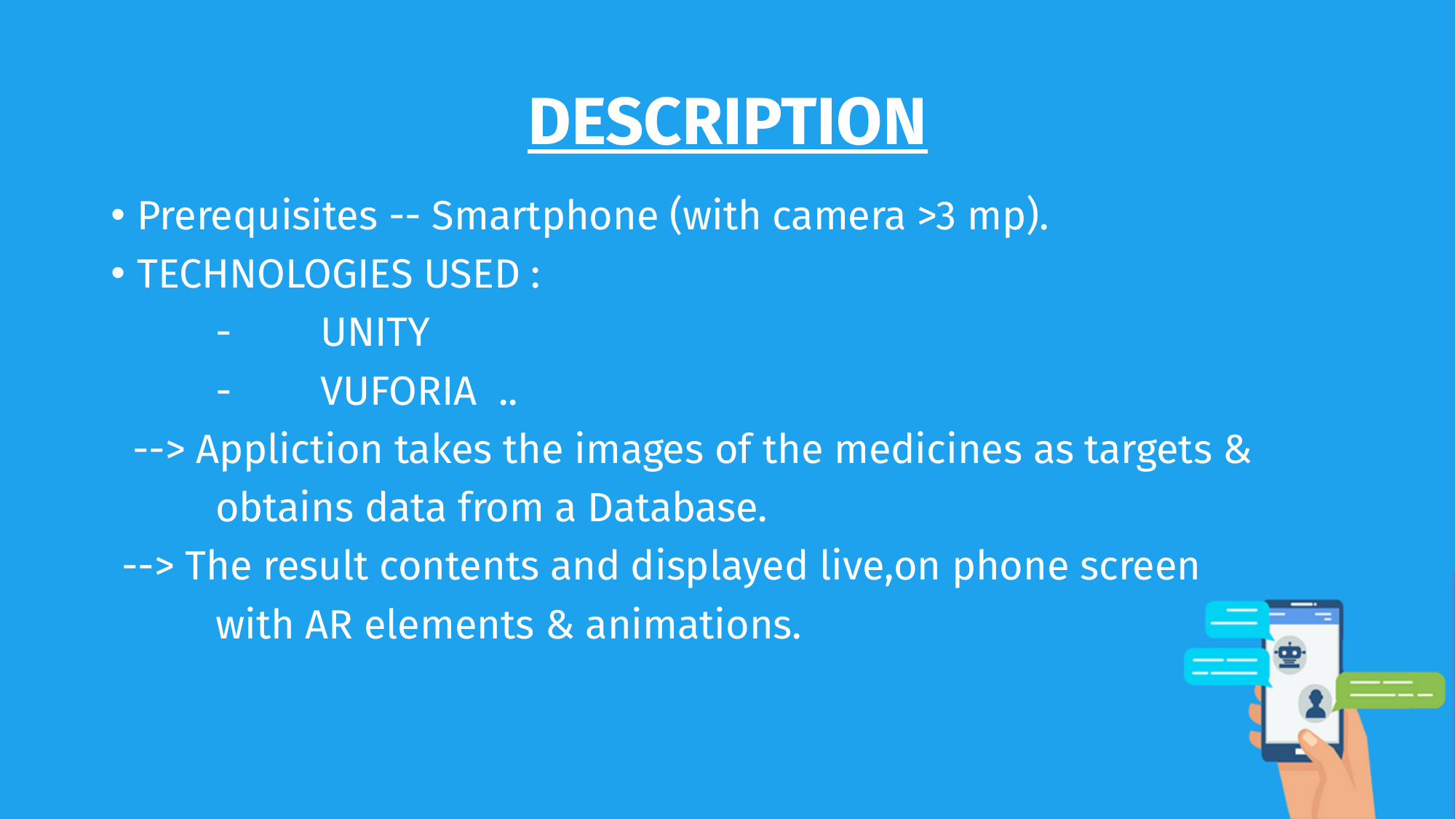

# DESCRIPTION
Prerequisites -- Smartphone (with camera >3 mp).
TECHNOLOGIES USED :
		-	UNITY
		-	VUFORIA  ..
  --> Appliction takes the images of the medicines as targets &
		obtains data from a Database.
 --> The result contents and displayed live,on phone screen
	with AR elements & animations.